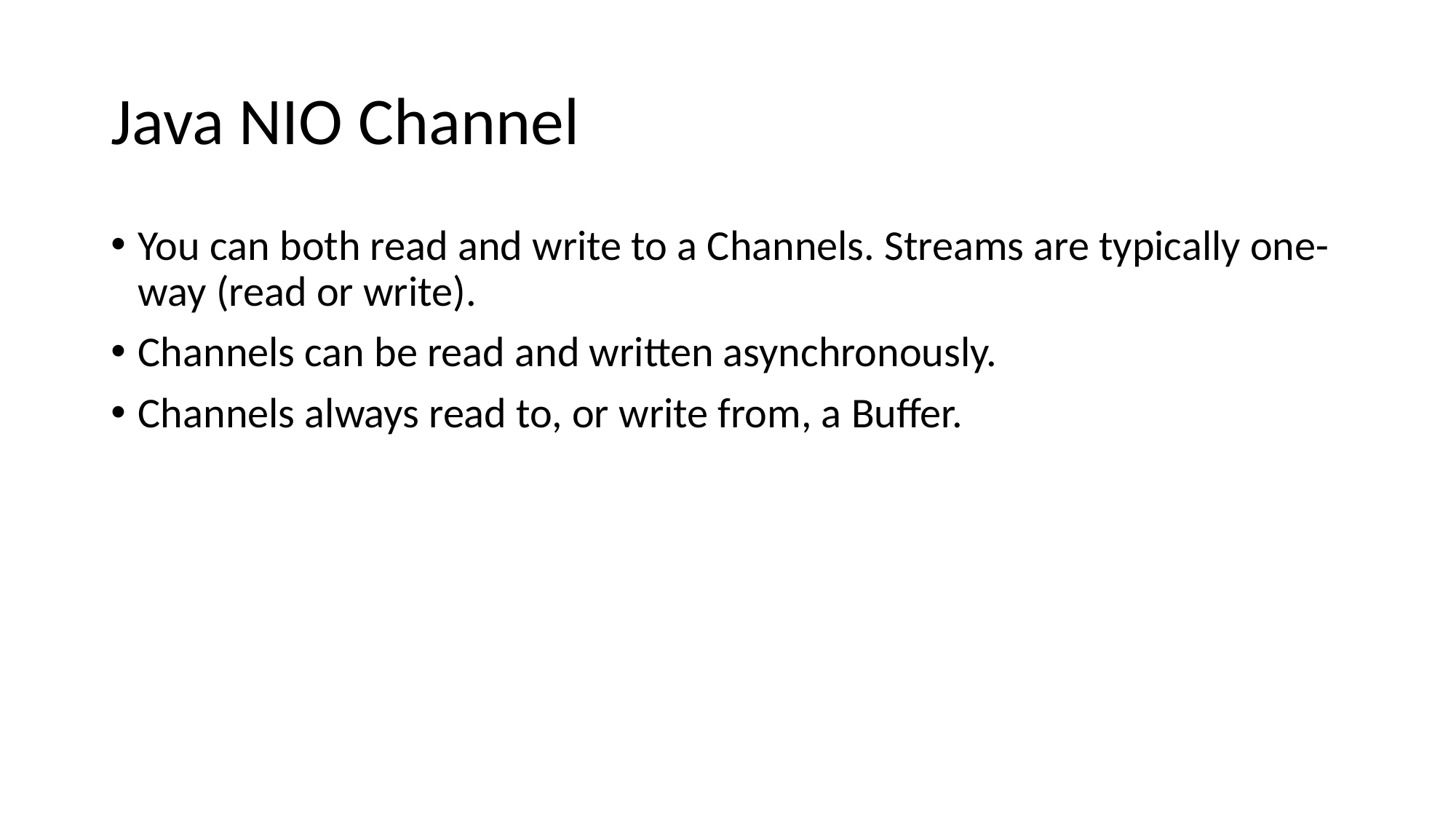

# Java NIO Channel
You can both read and write to a Channels. Streams are typically one-way (read or write).
Channels can be read and written asynchronously.
Channels always read to, or write from, a Buffer.